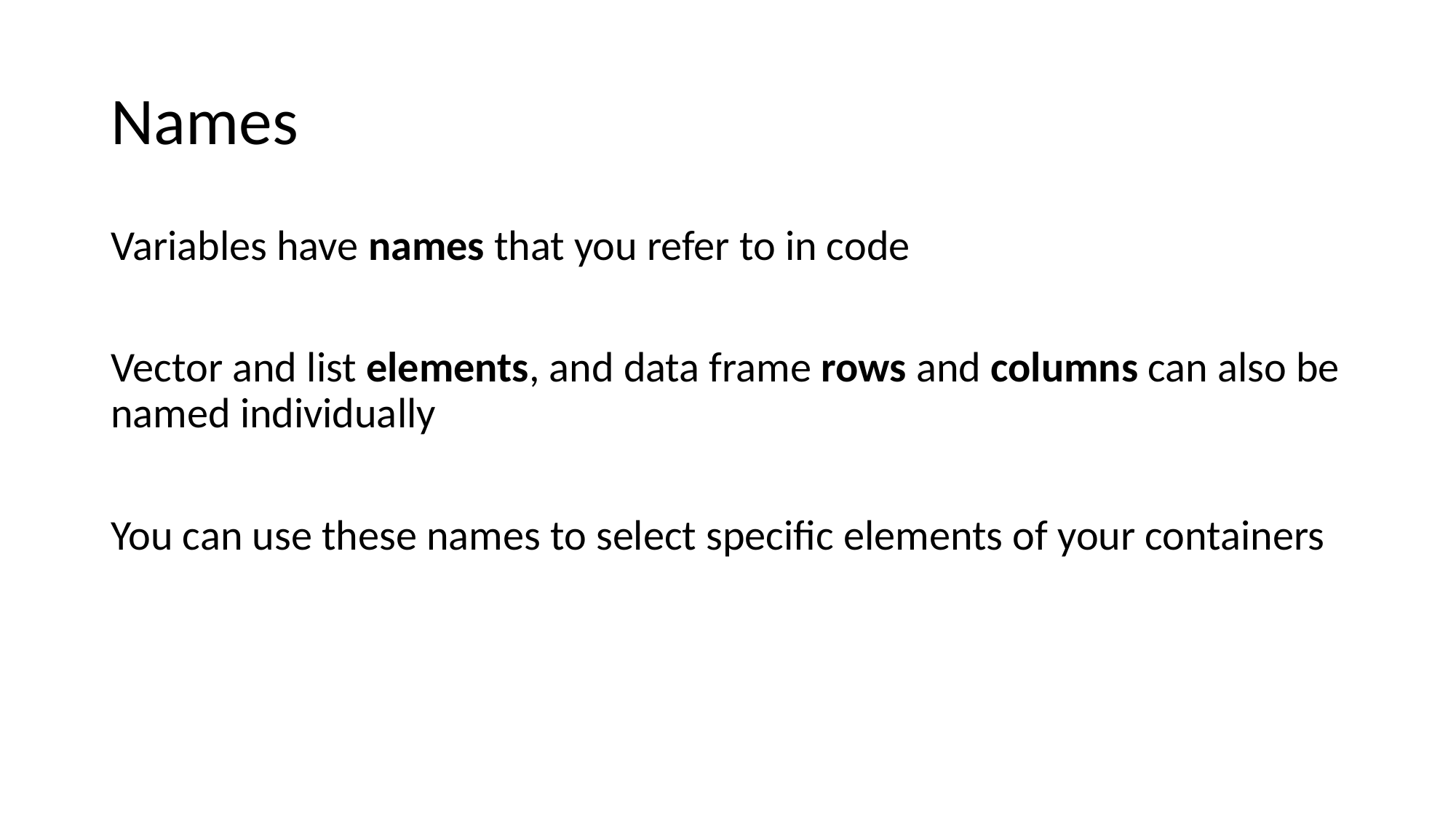

# Names
Variables have names that you refer to in code

Vector and list elements, and data frame rows and columns can also be named individually

You can use these names to select specific elements of your containers